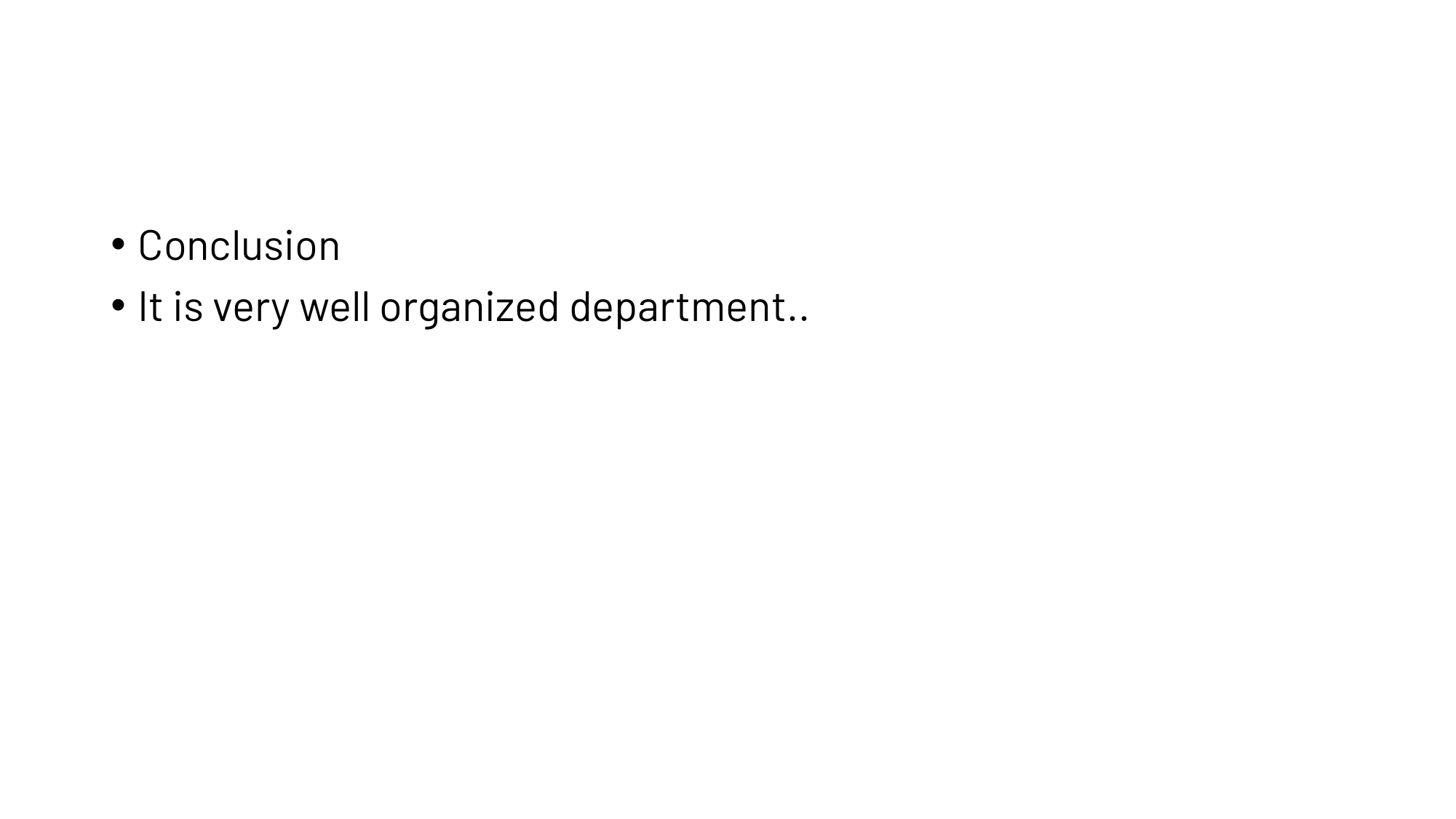

#
Conclusion
It is very well organized department..